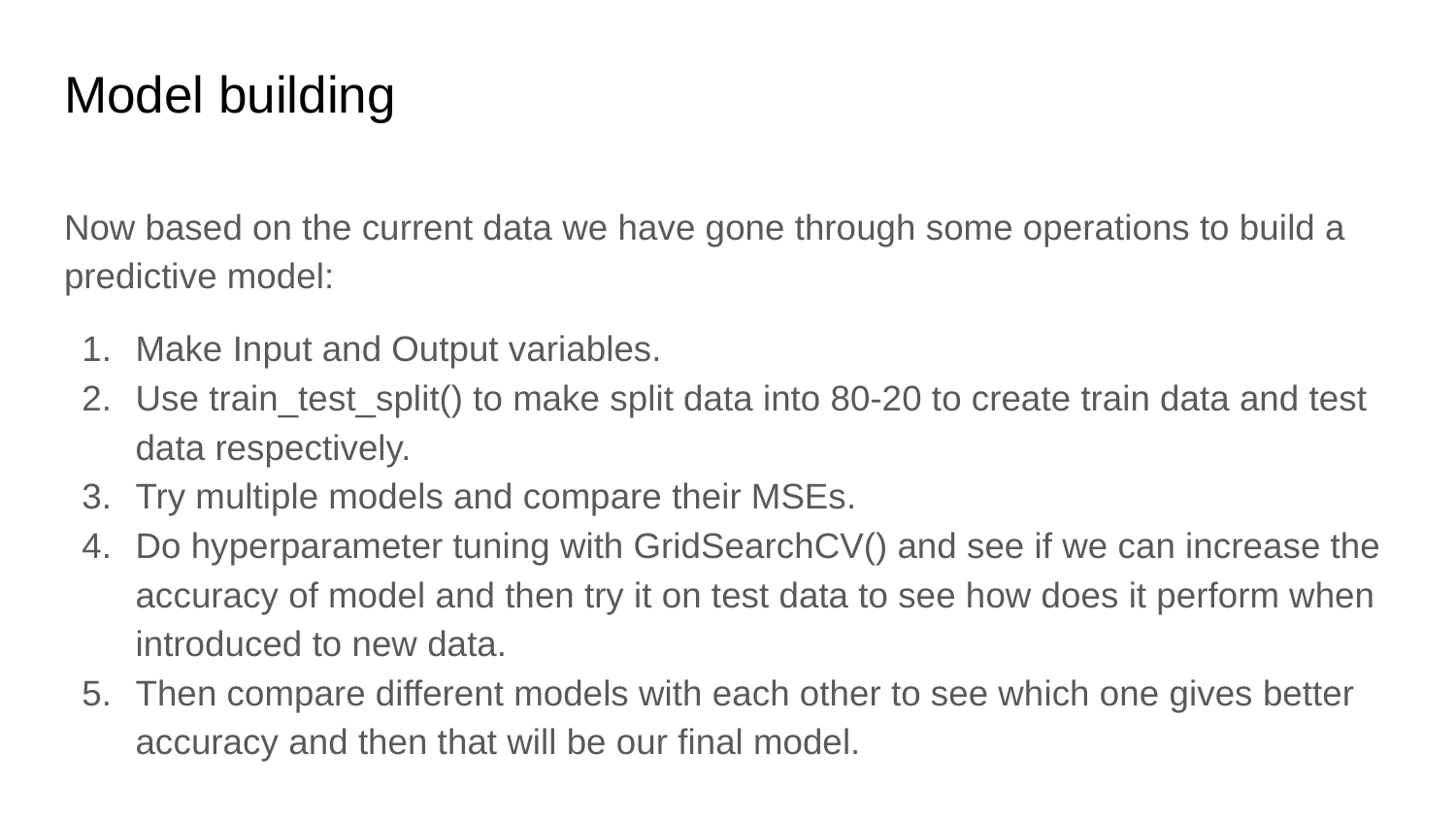

# Model building
Now based on the current data we have gone through some operations to build a predictive model:
Make Input and Output variables.
Use train_test_split() to make split data into 80-20 to create train data and test data respectively.
Try multiple models and compare their MSEs.
Do hyperparameter tuning with GridSearchCV() and see if we can increase the accuracy of model and then try it on test data to see how does it perform when introduced to new data.
Then compare different models with each other to see which one gives better accuracy and then that will be our final model.